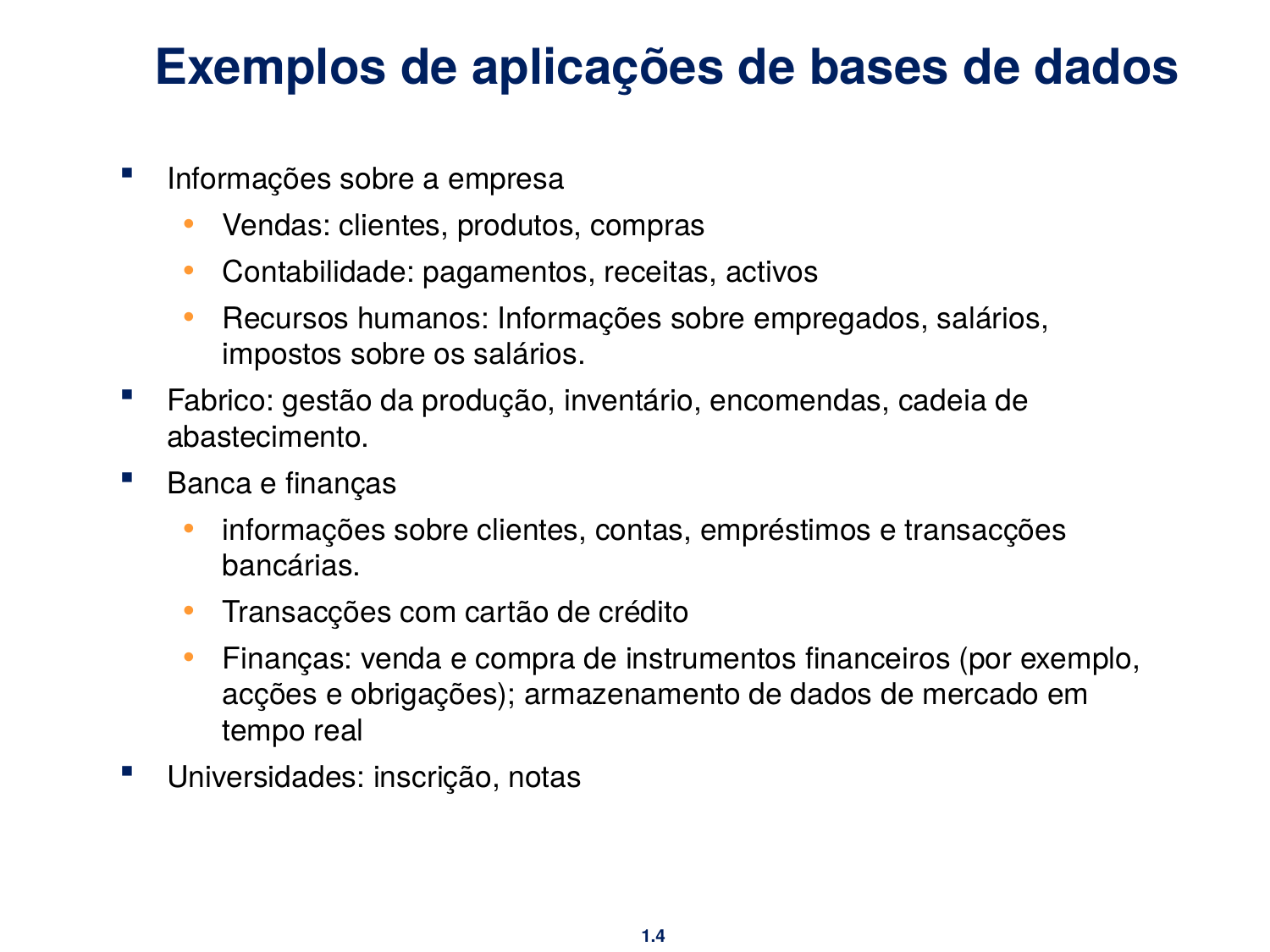

# Exemplos de aplicações de bases de dados
Informações sobre a empresa
Vendas: clientes, produtos, compras
Contabilidade: pagamentos, receitas, activos
Recursos humanos: Informações sobre empregados, salários, impostos sobre os salários.
Fabrico: gestão da produção, inventário, encomendas, cadeia de abastecimento.
Banca e finanças
informações sobre clientes, contas, empréstimos e transacções bancárias.
Transacções com cartão de crédito
Finanças: venda e compra de instrumentos financeiros (por exemplo, acções e obrigações); armazenamento de dados de mercado em tempo real
Universidades: inscrição, notas